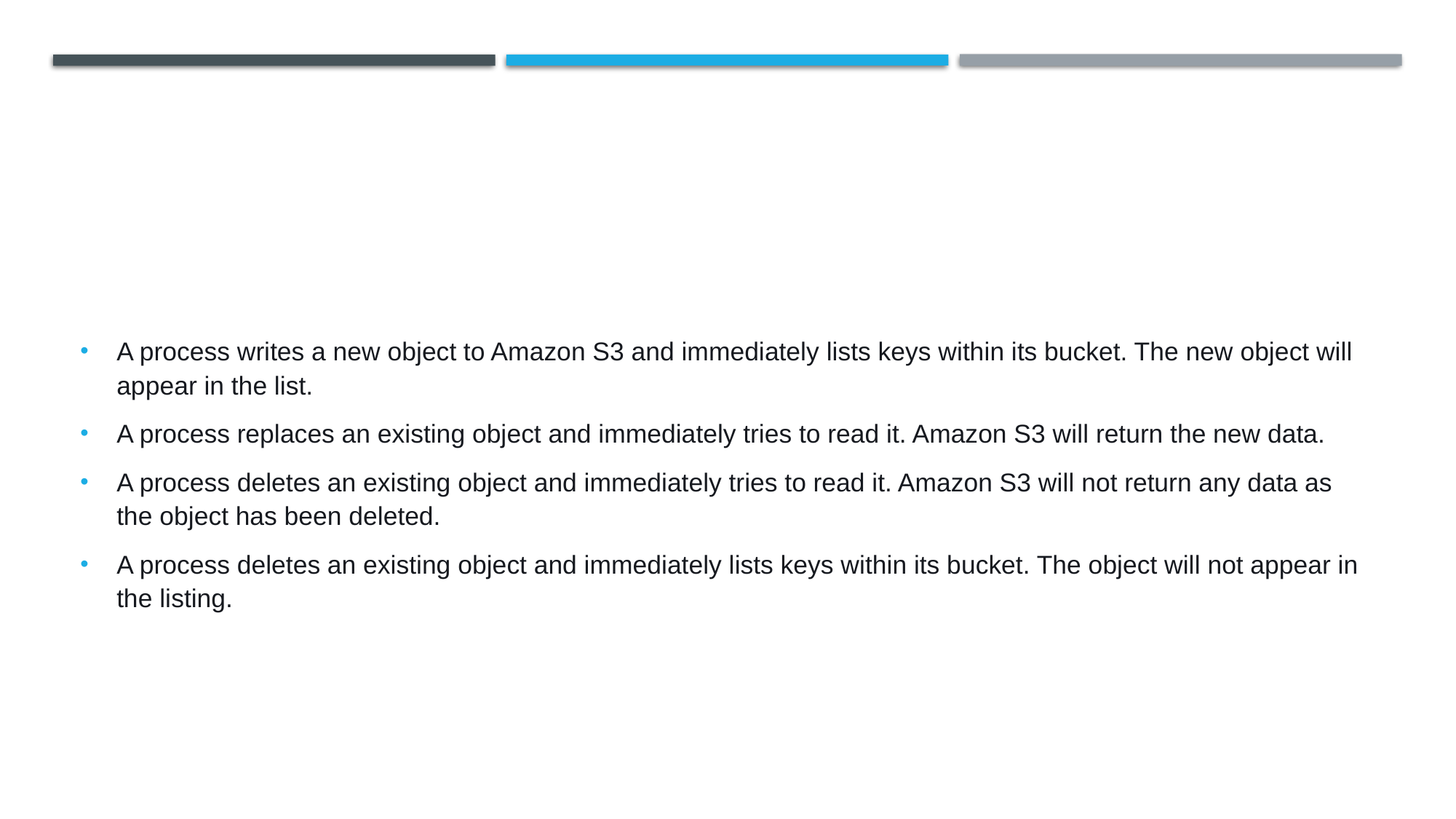

#
A process writes a new object to Amazon S3 and immediately lists keys within its bucket. The new object will appear in the list.
A process replaces an existing object and immediately tries to read it. Amazon S3 will return the new data.
A process deletes an existing object and immediately tries to read it. Amazon S3 will not return any data as the object has been deleted.
A process deletes an existing object and immediately lists keys within its bucket. The object will not appear in the listing.